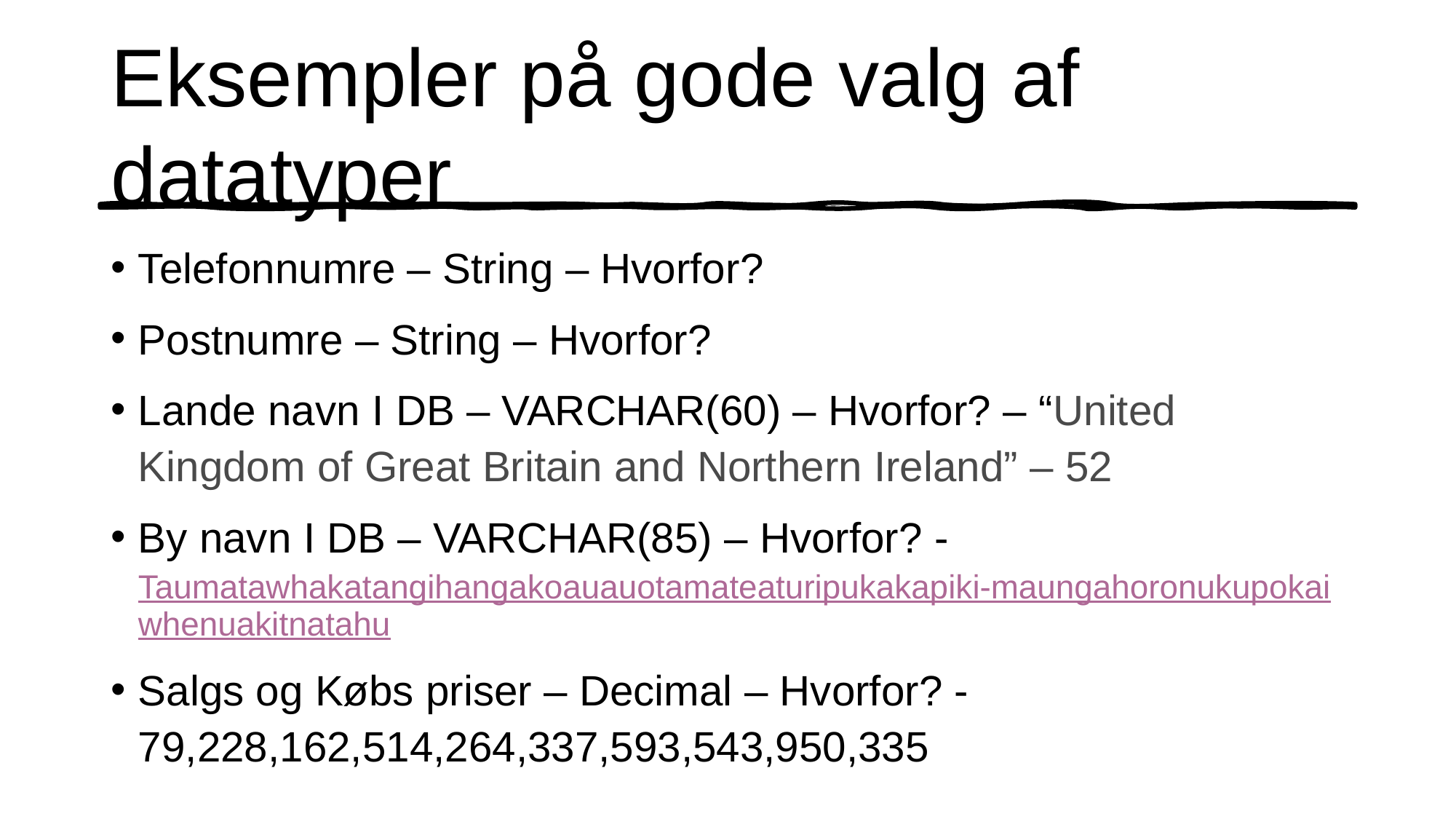

# Eksempler på gode valg af datatyper
Telefonnumre – String – Hvorfor?
Postnumre – String – Hvorfor?
Lande navn I DB – VARCHAR(60) – Hvorfor? – “United Kingdom of Great Britain and Northern Ireland” – 52
By navn I DB – VARCHAR(85) – Hvorfor? - Taumatawhakatangihangakoauauotamateaturipukakapiki-maungahoronukupokaiwhenuakitnatahu
Salgs og Købs priser – Decimal – Hvorfor? - 79,228,162,514,264,337,593,543,950,335